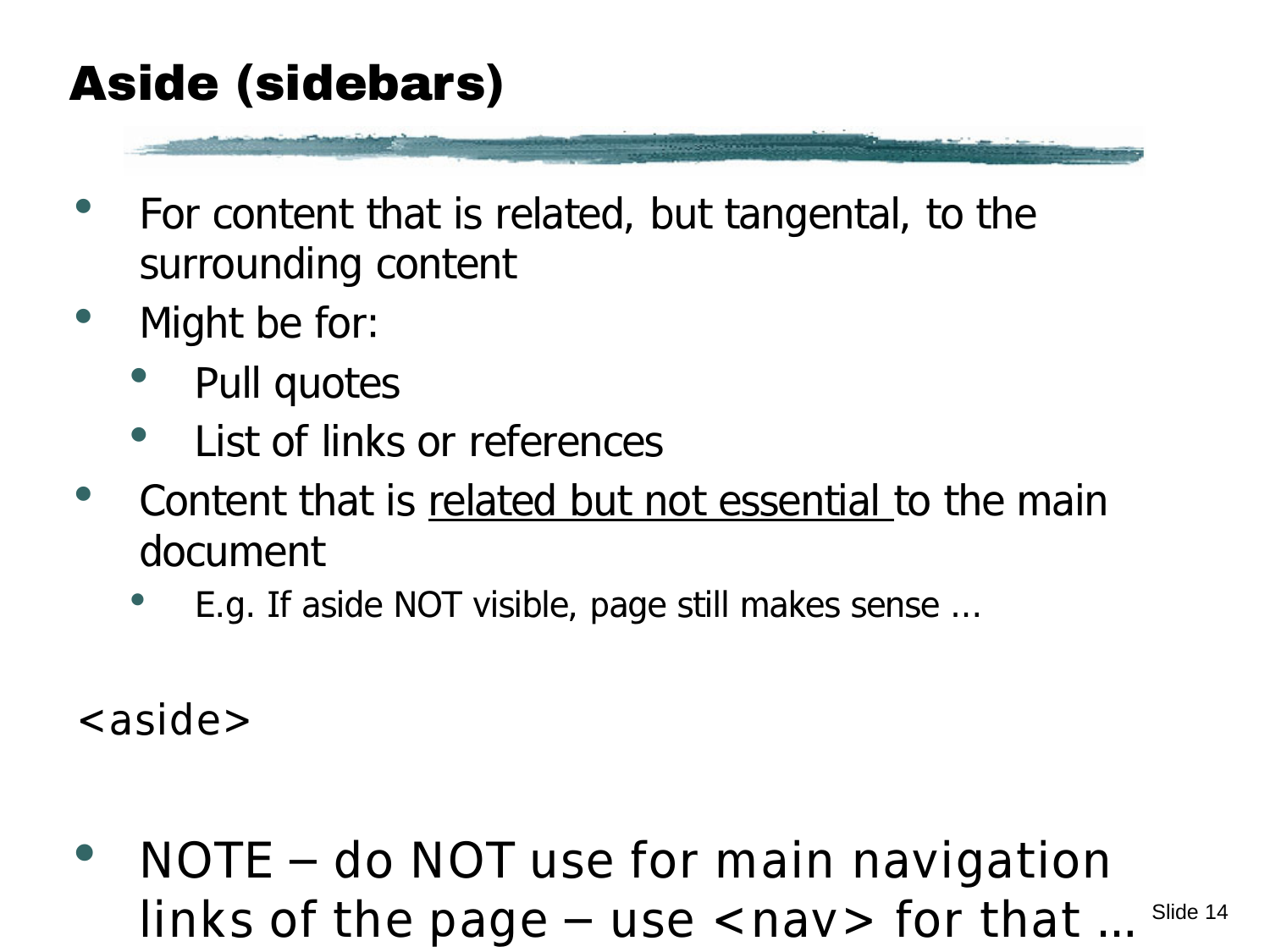

# Aside (sidebars)
For content that is related, but tangental, to the surrounding content
Might be for:
Pull quotes
List of links or references
Content that is related but not essential to the main document
E.g. If aside NOT visible, page still makes sense ...

<aside>

NOTE – do NOT use for main navigation links of the page – use <nav> for that …

Slide 14